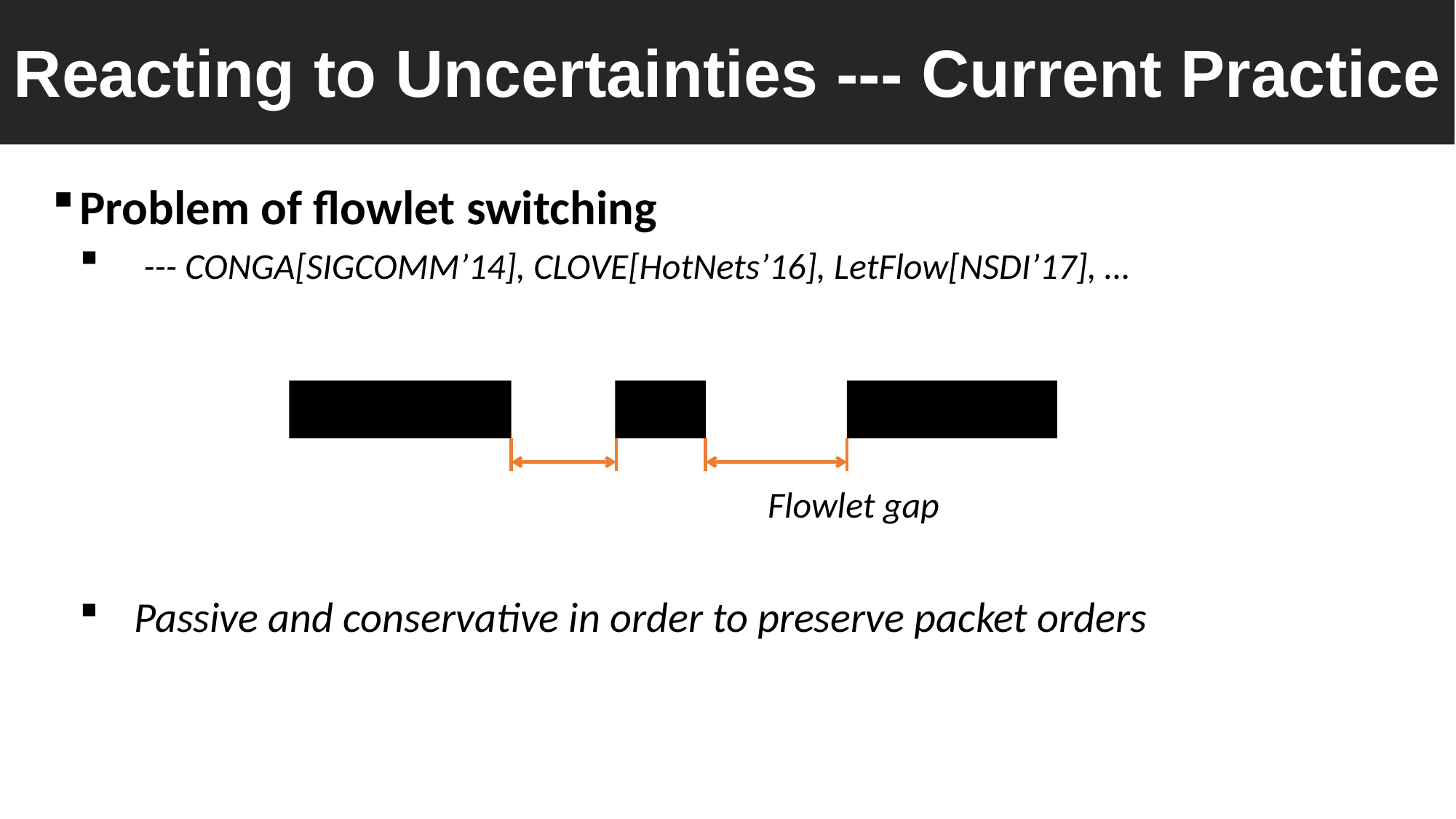

Reacting to Uncertainties --- Current Practice
Problem of flowlet switching
 --- CONGA[SIGCOMM’14], CLOVE[HotNets’16], LetFlow[NSDI’17], …

Flowlet gap
Passive and conservative in order to preserve packet orders